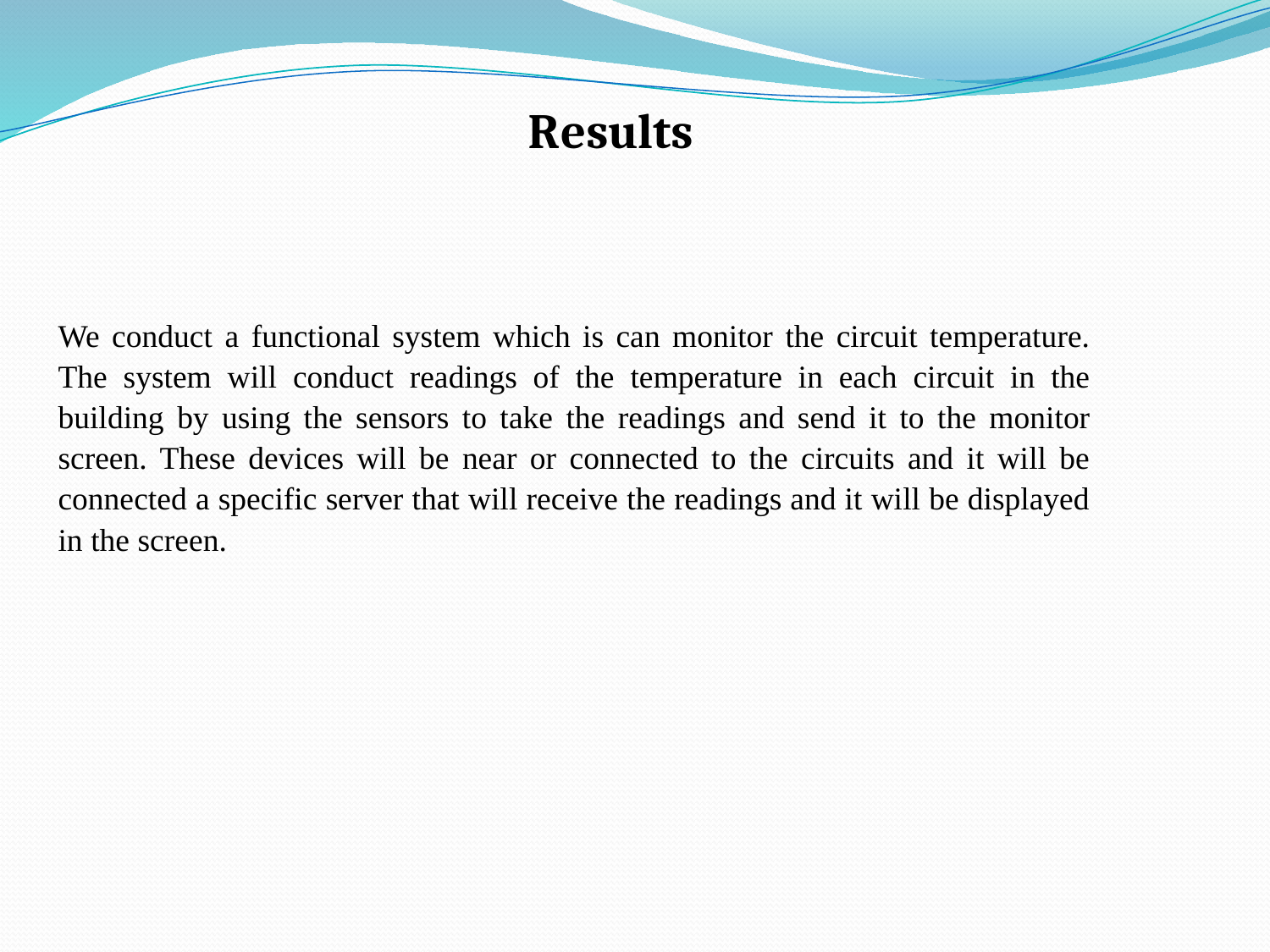

# Results
We conduct a functional system which is can monitor the circuit temperature. The system will conduct readings of the temperature in each circuit in the building by using the sensors to take the readings and send it to the monitor screen. These devices will be near or connected to the circuits and it will be connected a specific server that will receive the readings and it will be displayed in the screen.